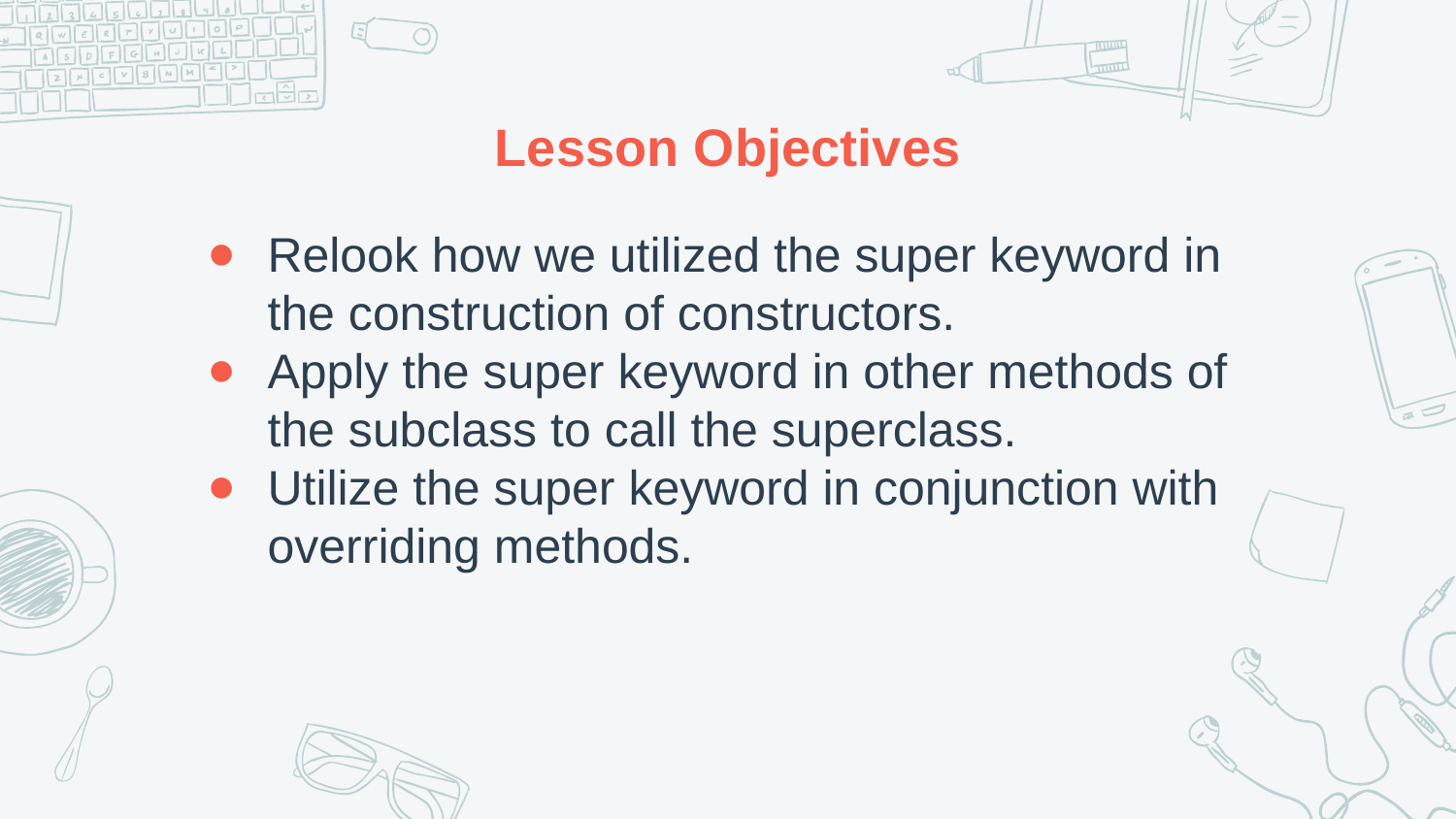

# Lesson Objectives
Relook how we utilized the super keyword in the construction of constructors.
Apply the super keyword in other methods of the subclass to call the superclass.
Utilize the super keyword in conjunction with overriding methods.